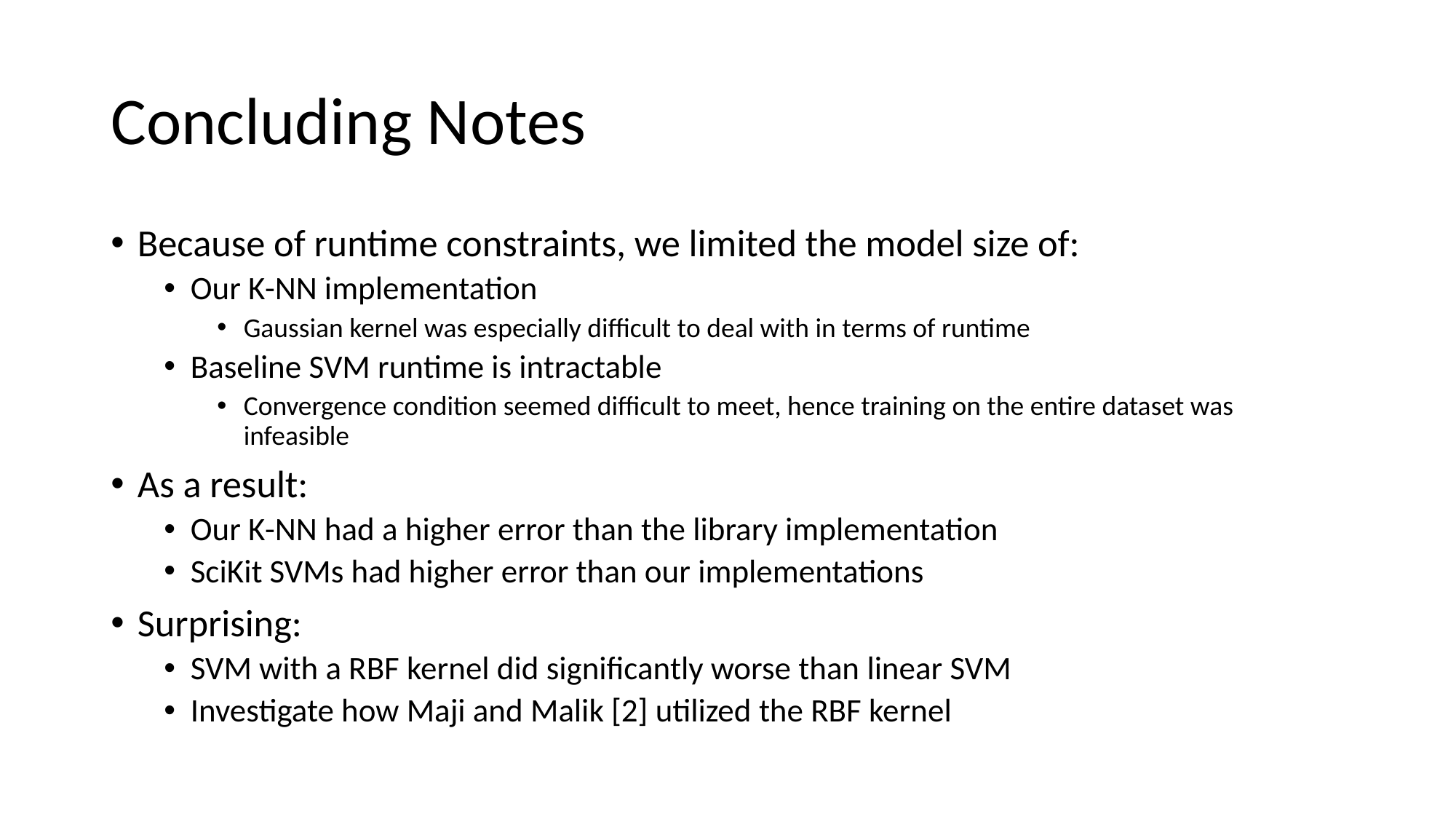

# Concluding Notes
Because of runtime constraints, we limited the model size of:
Our K-NN implementation
Gaussian kernel was especially difficult to deal with in terms of runtime
Baseline SVM runtime is intractable
Convergence condition seemed difficult to meet, hence training on the entire dataset was infeasible
As a result:
Our K-NN had a higher error than the library implementation
SciKit SVMs had higher error than our implementations
Surprising:
SVM with a RBF kernel did significantly worse than linear SVM
Investigate how Maji and Malik [2] utilized the RBF kernel